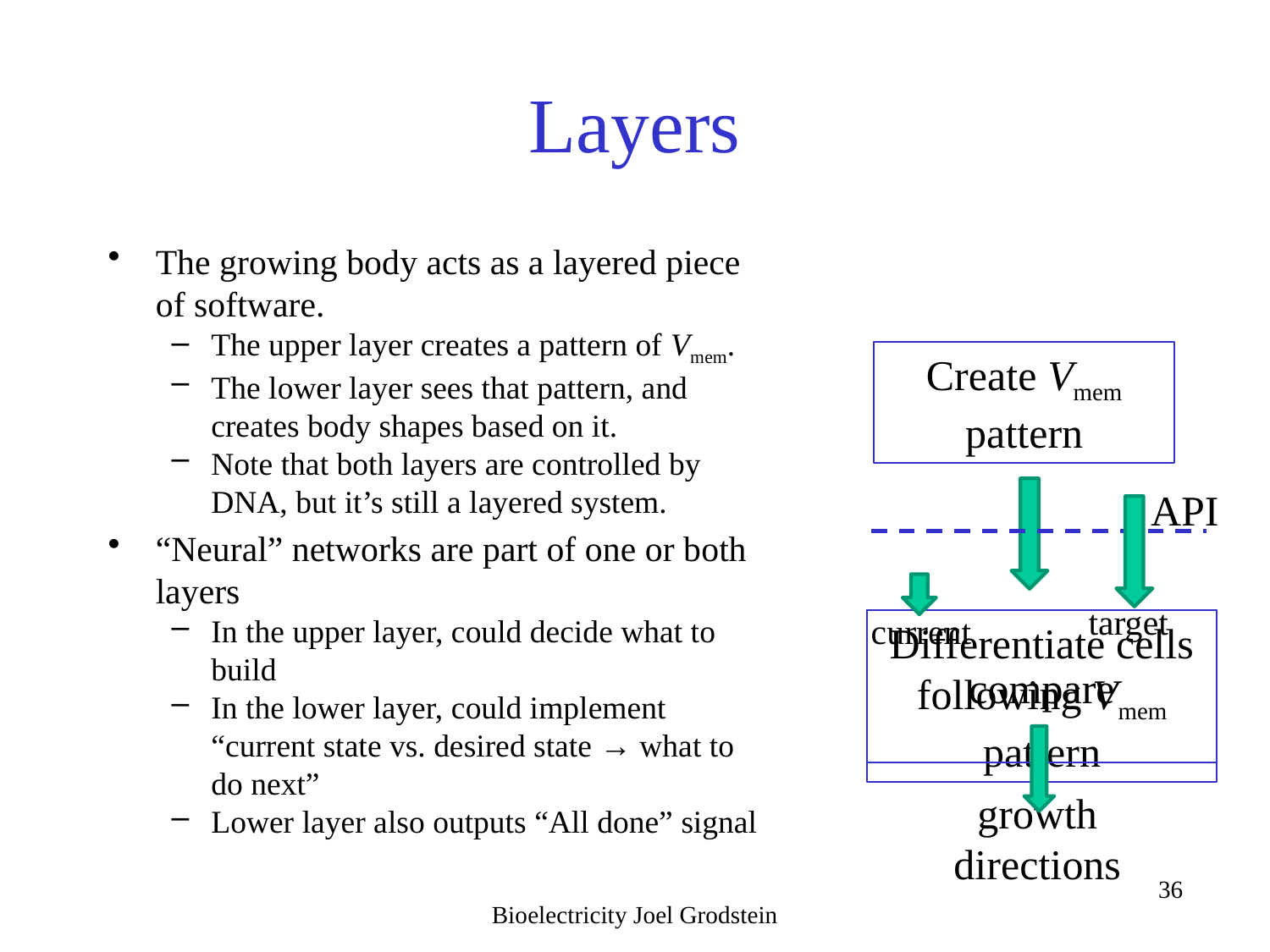

# Layers
The growing body acts as a layered piece of software.
The upper layer creates a pattern of Vmem.
The lower layer sees that pattern, and creates body shapes based on it.
Note that both layers are controlled by DNA, but it’s still a layered system.
“Neural” networks are part of one or both layers
In the upper layer, could decide what to build
In the lower layer, could implement “current state vs. desired state → what to do next”
Lower layer also outputs “All done” signal

Create Vmem pattern
API

Differentiate cells following Vmem pattern

target
current
compare

growth directions
Bioelectricity Joel Grodstein